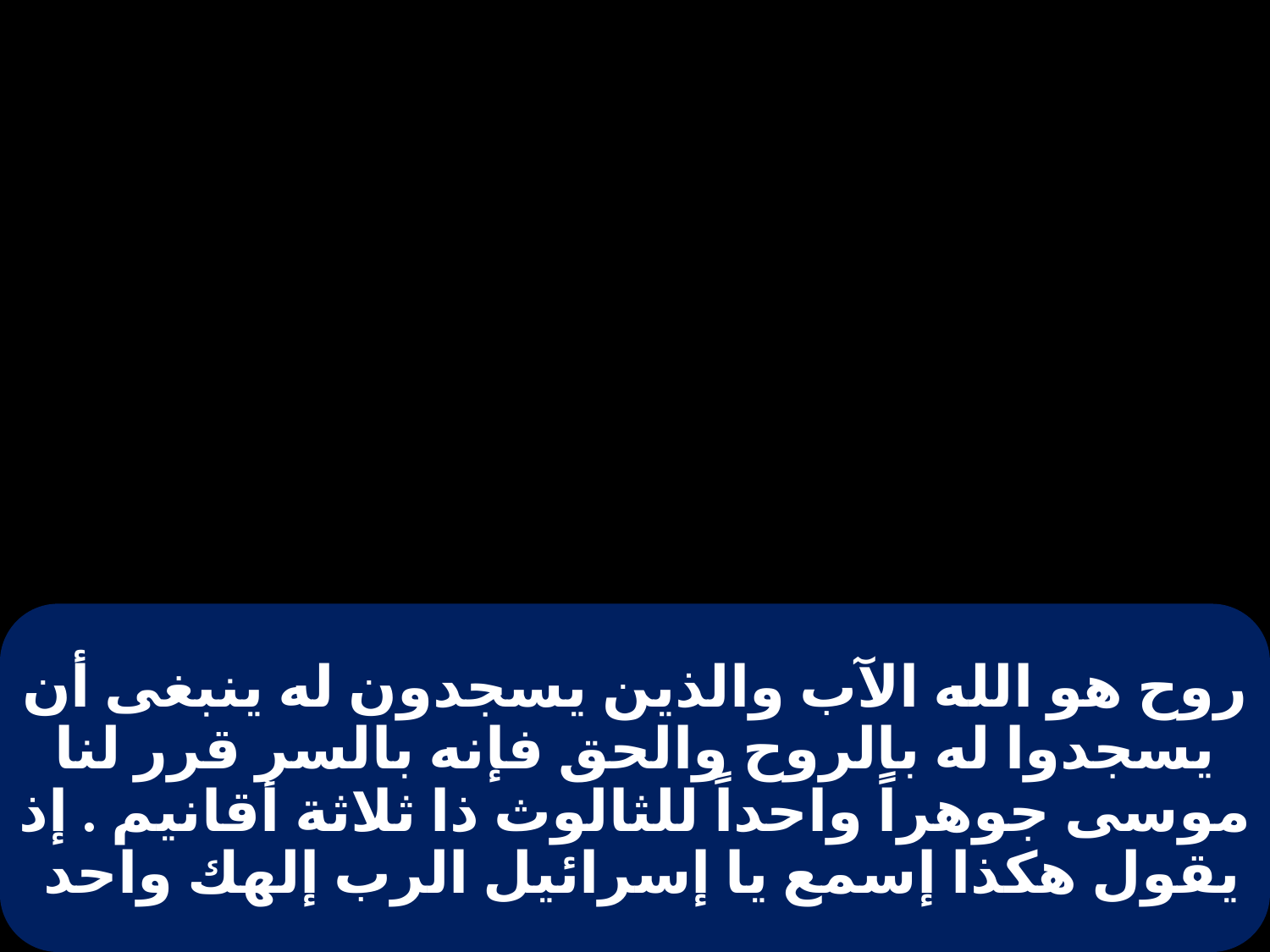

# روح هو الله الآب والذين يسجدون له ينبغى أن يسجدوا له بالروح والحق فإنه بالسر قرر لنا موسى جوهراً واحداً للثالوث ذا ثلاثة أقانيم . إذ يقول هكذا إسمع يا إسرائيل الرب إلهك واحد